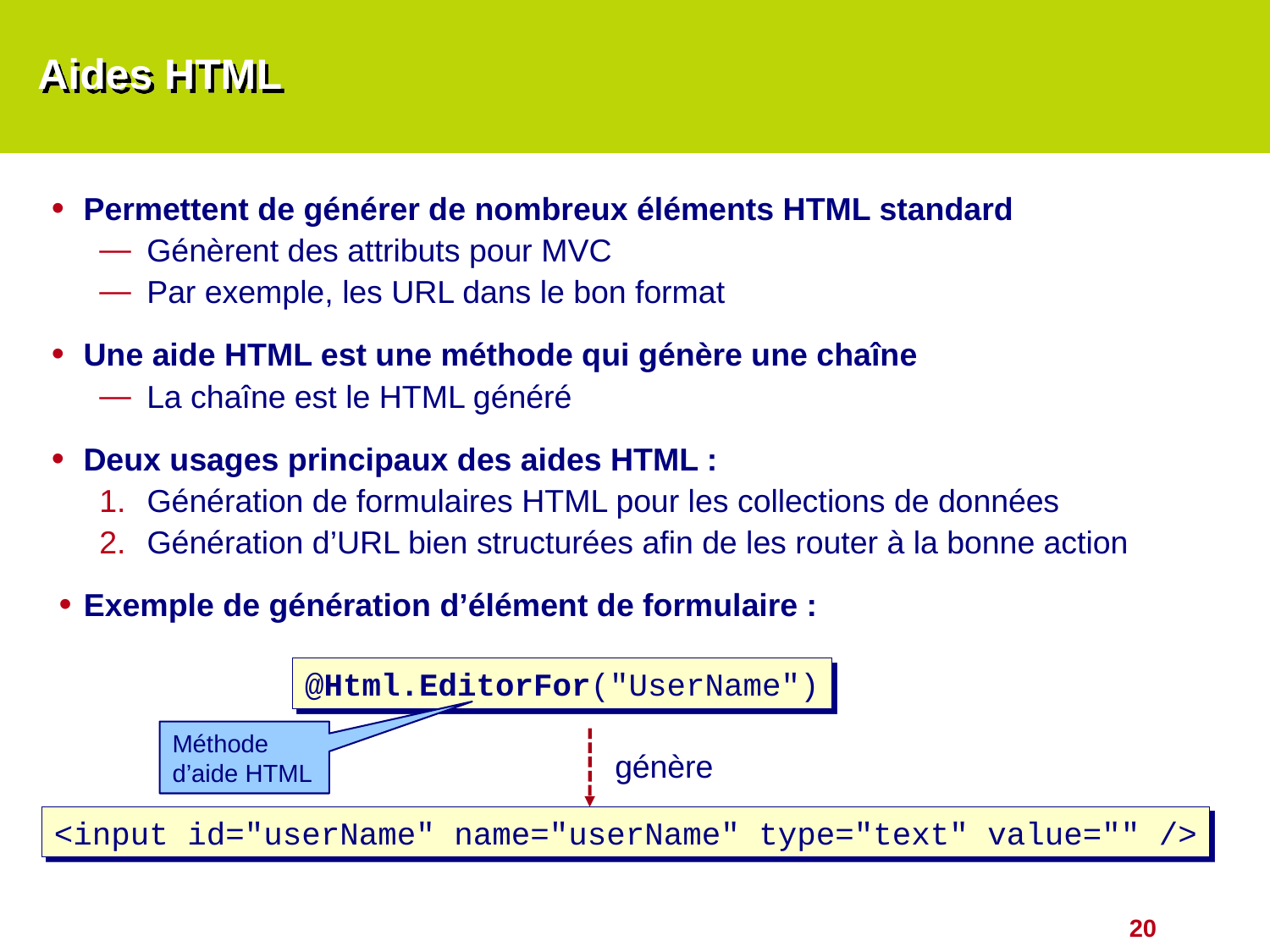

# Aides HTML
Permettent de générer de nombreux éléments HTML standard
Génèrent des attributs pour MVC
Par exemple, les URL dans le bon format
Une aide HTML est une méthode qui génère une chaîne
La chaîne est le HTML généré
Deux usages principaux des aides HTML :
Génération de formulaires HTML pour les collections de données
Génération d’URL bien structurées afin de les router à la bonne action
Exemple de génération d’élément de formulaire :
@Html.EditorFor("UserName")
Méthode d’aide HTML
génère
<input id="userName" name="userName" type="text" value="" />